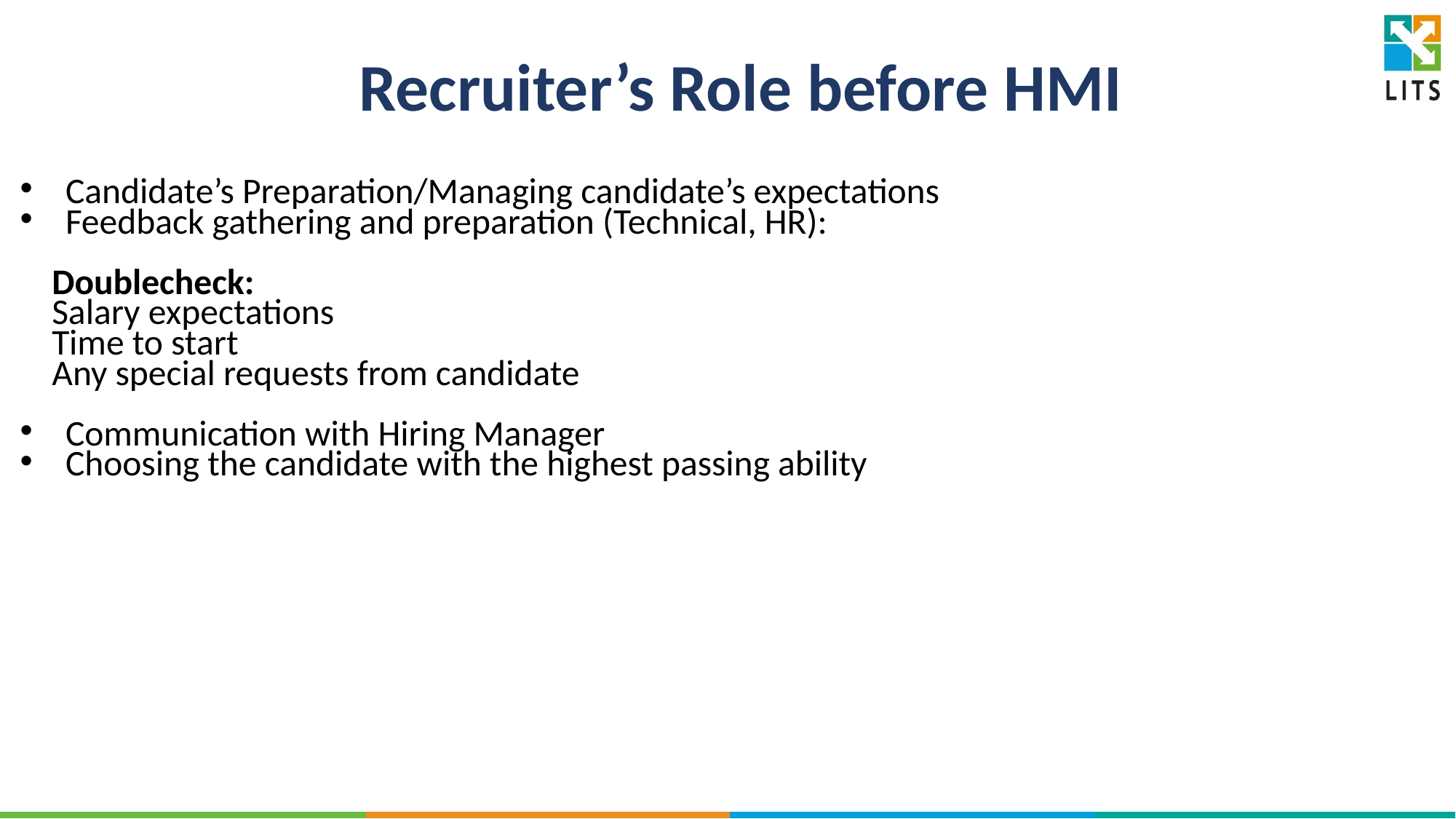

# Recruiter’s Role before HMI
Candidate’s Preparation/Managing candidate’s expectations
Feedback gathering and preparation (Technical, HR):

     Doublecheck:
     Salary expectations
     Time to start
     Any special requests from candidate

Communication with Hiring Manager
Choosing the candidate with the highest passing ability